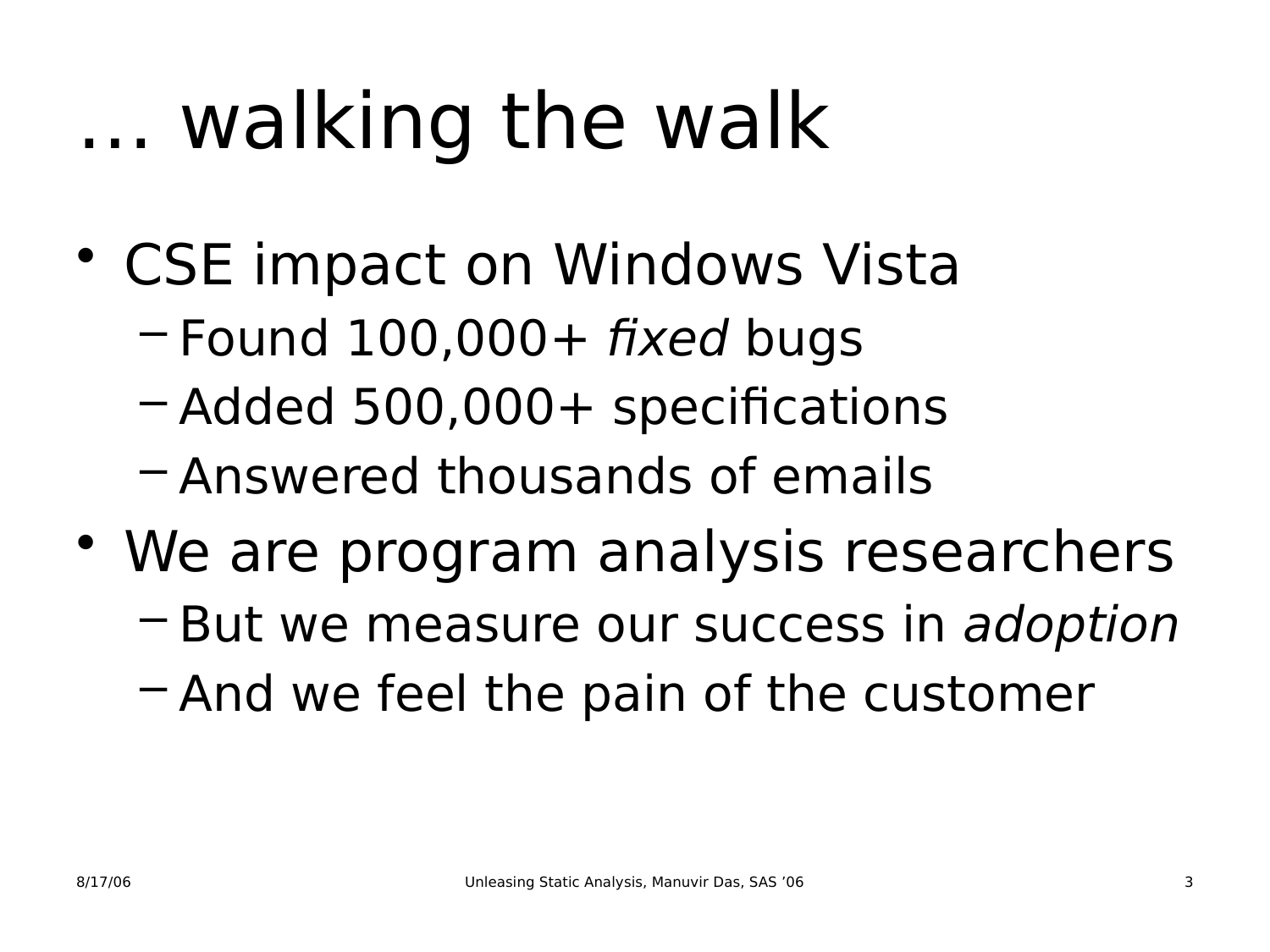

# … walking the walk
CSE impact on Windows Vista
Found 100,000+ fixed bugs
Added 500,000+ specifications
Answered thousands of emails
We are program analysis researchers
But we measure our success in adoption
And we feel the pain of the customer

8/17/06
Unleasing Static Analysis, Manuvir Das, SAS ’06
3